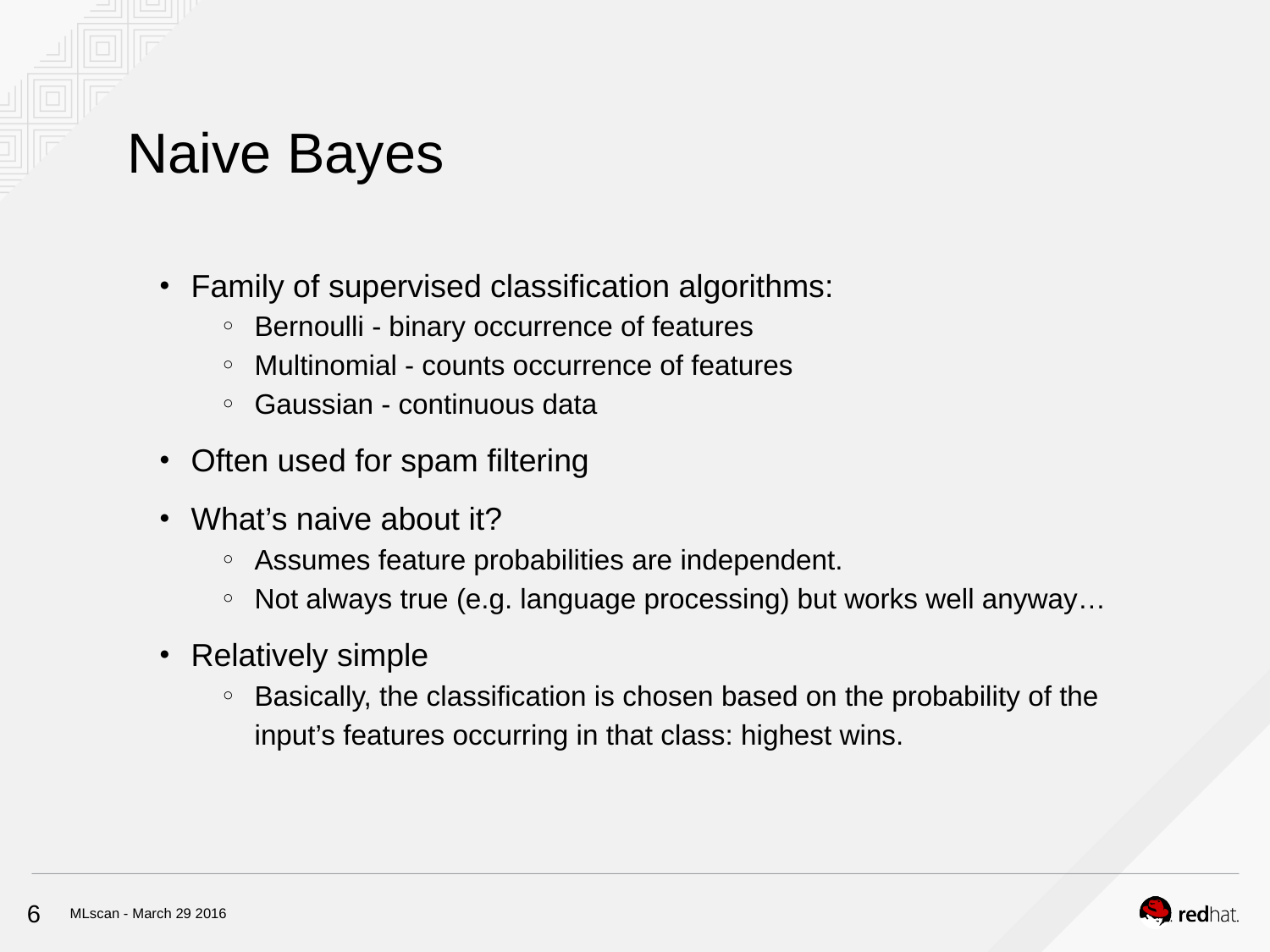

# Naive Bayes
Family of supervised classification algorithms:
Bernoulli - binary occurrence of features
Multinomial - counts occurrence of features
Gaussian - continuous data

Often used for spam filtering

What’s naive about it?
Assumes feature probabilities are independent.
Not always true (e.g. language processing) but works well anyway…

Relatively simple
Basically, the classification is chosen based on the probability of the input’s features occurring in that class: highest wins.
6